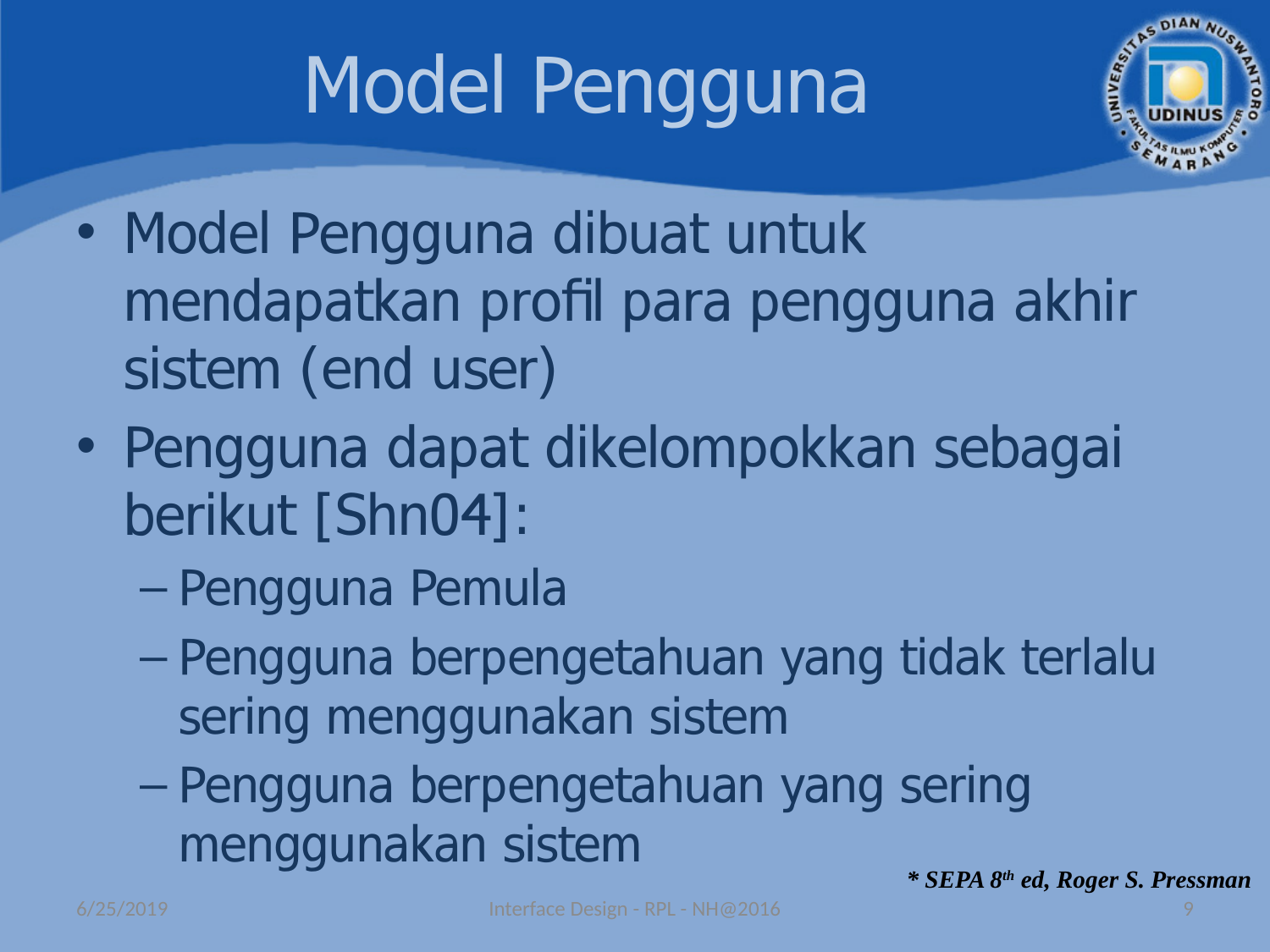

# Model Pengguna
Model Pengguna dibuat untuk mendapatkan profil para pengguna akhir sistem (end user)
Pengguna dapat dikelompokkan sebagai berikut [Shn04]:
Pengguna Pemula
Pengguna berpengetahuan yang tidak terlalu sering menggunakan sistem
Pengguna berpengetahuan yang sering menggunakan sistem
* SEPA 8th ed, Roger S. Pressman
6/25/2019
Interface Design - RPL - NH@2016
9